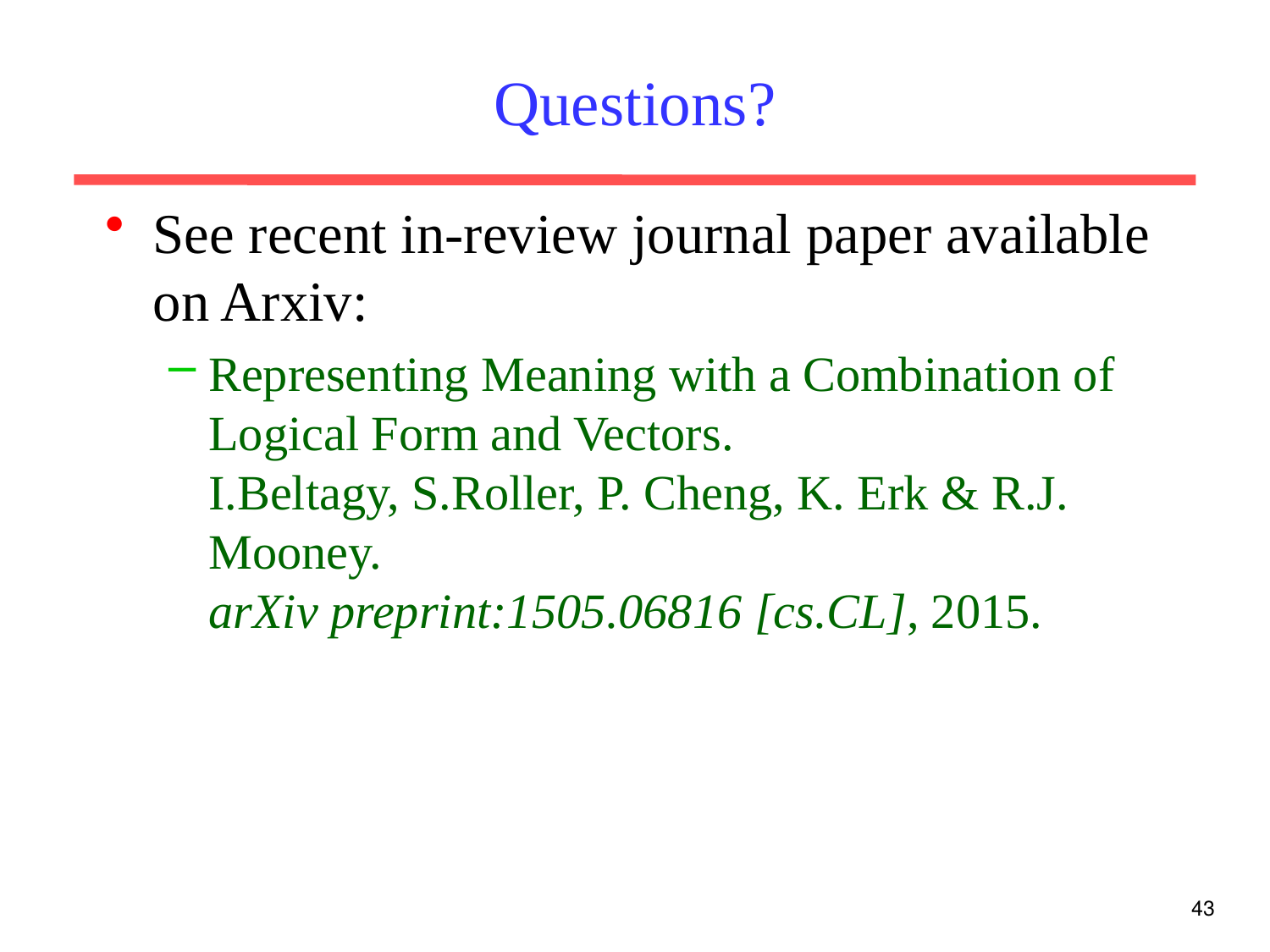

# Questions?
See recent in-review journal paper available on Arxiv:
Representing Meaning with a Combination of Logical Form and Vectors.
I.Beltagy, S.Roller, P. Cheng, K. Erk & R.J. Mooney.
arXiv preprint:1505.06816 [cs.CL], 2015.
43